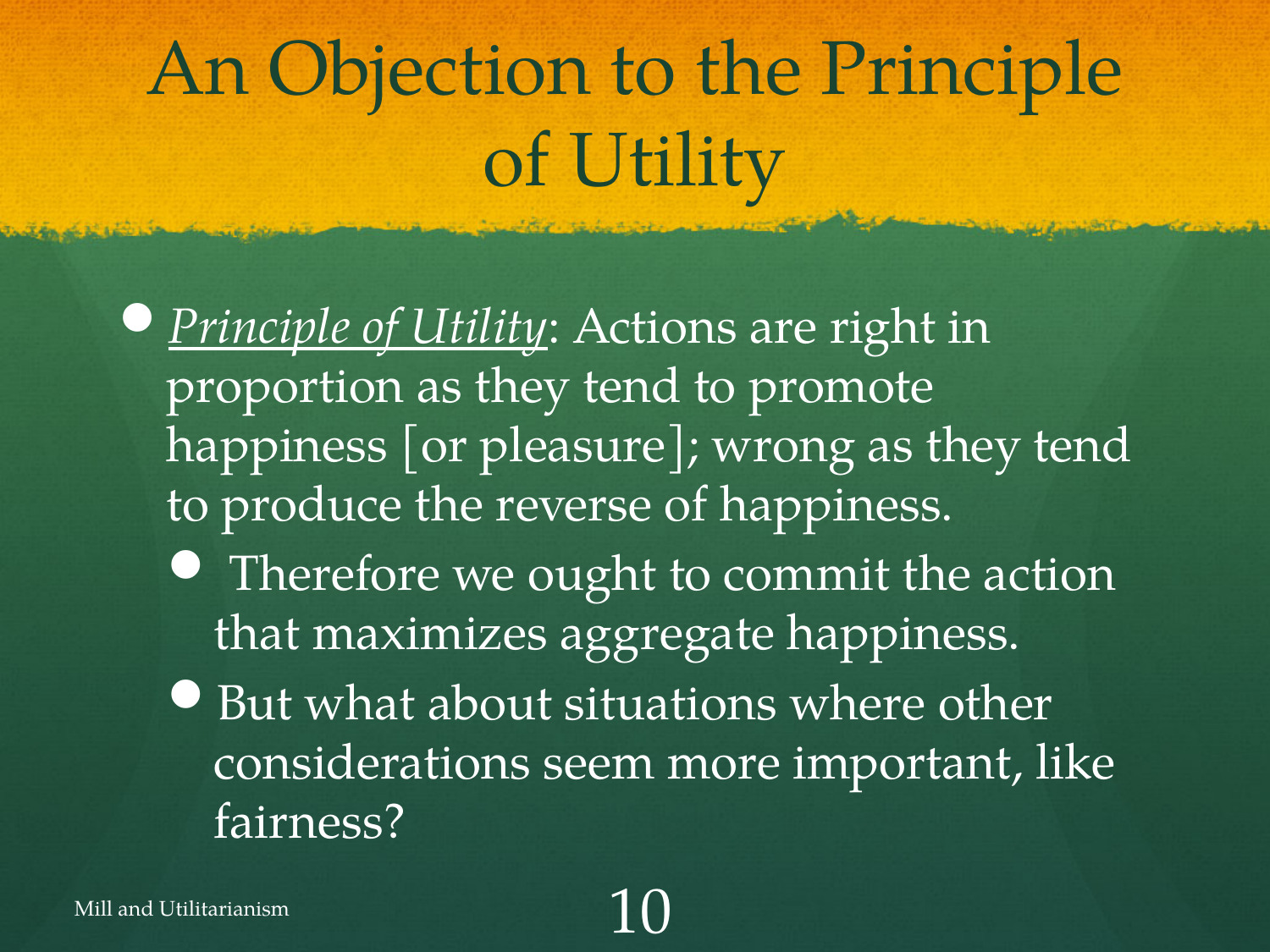

# An Objection to the Principle of Utility
Principle of Utility: Actions are right in proportion as they tend to promote happiness [or pleasure]; wrong as they tend to produce the reverse of happiness.
 Therefore we ought to commit the action that maximizes aggregate happiness.
But what about situations where other considerations seem more important, like fairness?

Mill and Utilitarianism
10